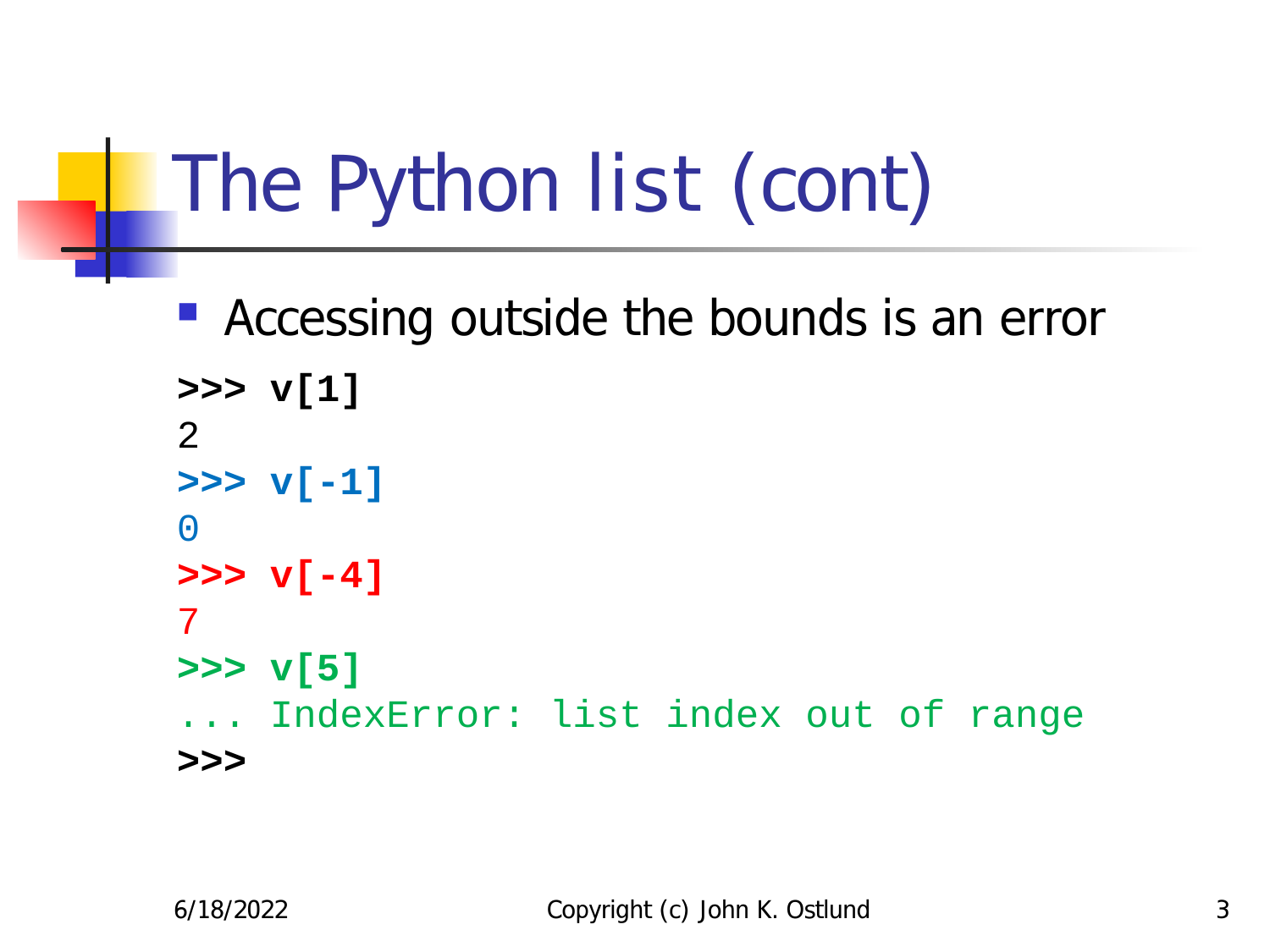

# The Python list (cont)
Accessing outside the bounds is an error

>>> v[1]
2
>>> v[-1]
0
>>> v[-4]
7
>>> v[5]
... IndexError: list index out of range
>>>
6/18/2022
Copyright (c) John K. Ostlund
3